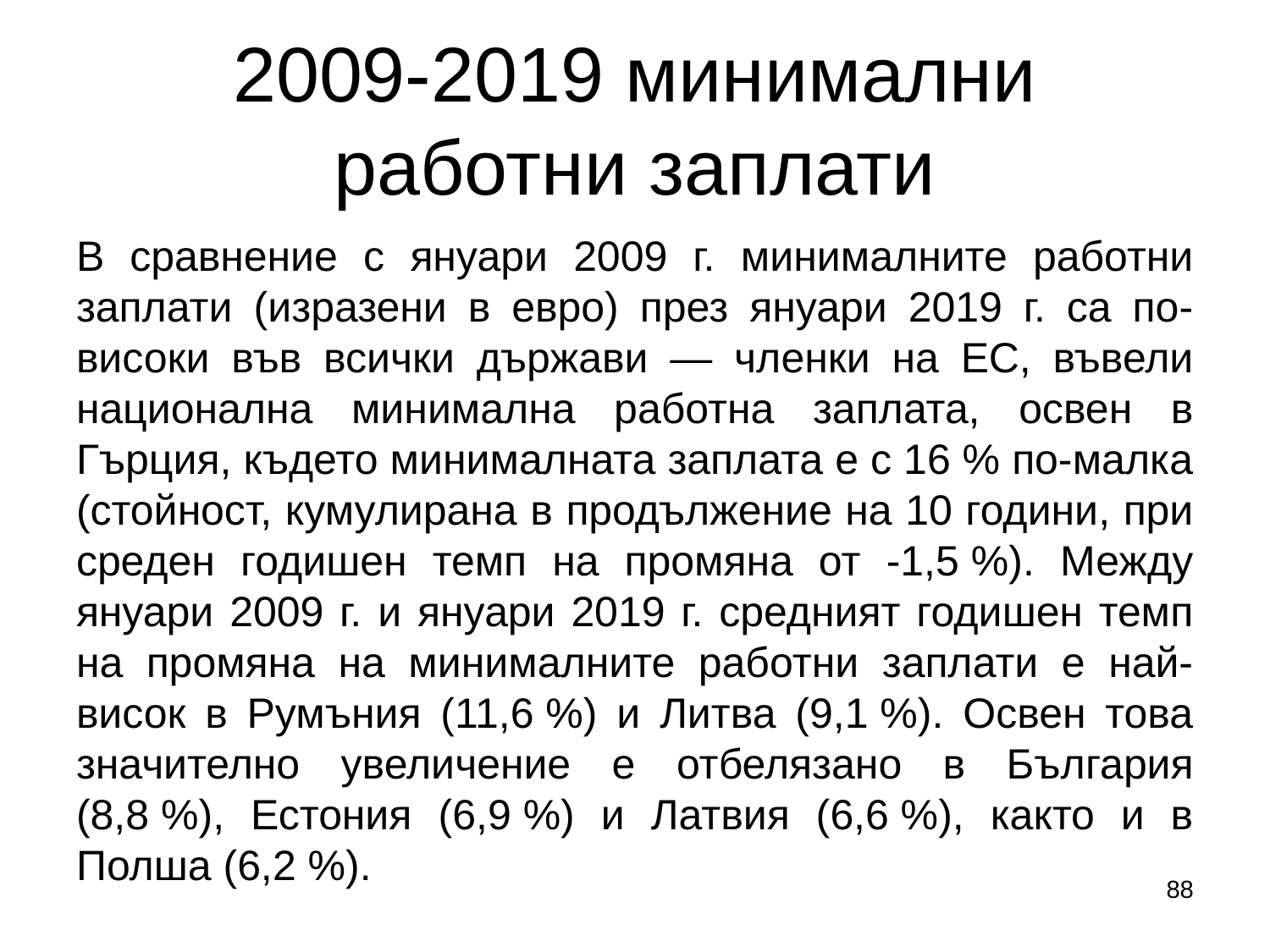

# 2009-2019 минимални работни заплати
В сравнение с януари 2009 г. минималните работни заплати (изразени в евро) през януари 2019 г. са по-високи във всички държави — членки на ЕС, въвели национална минимална работна заплата, освен в Гърция, където минималната заплата е с 16 % по-малка (стойност, кумулирана в продължение на 10 години, при среден годишен темп на промяна от -1,5 %). Между януари 2009 г. и януари 2019 г. средният годишен темп на промяна на минималните работни заплати е най-висок в Румъния (11,6 %) и Литва (9,1 %). Освен това значително увеличение е отбелязано в България (8,8 %), Естония (6,9 %) и Латвия (6,6 %), както и в Полша (6,2 %).
88